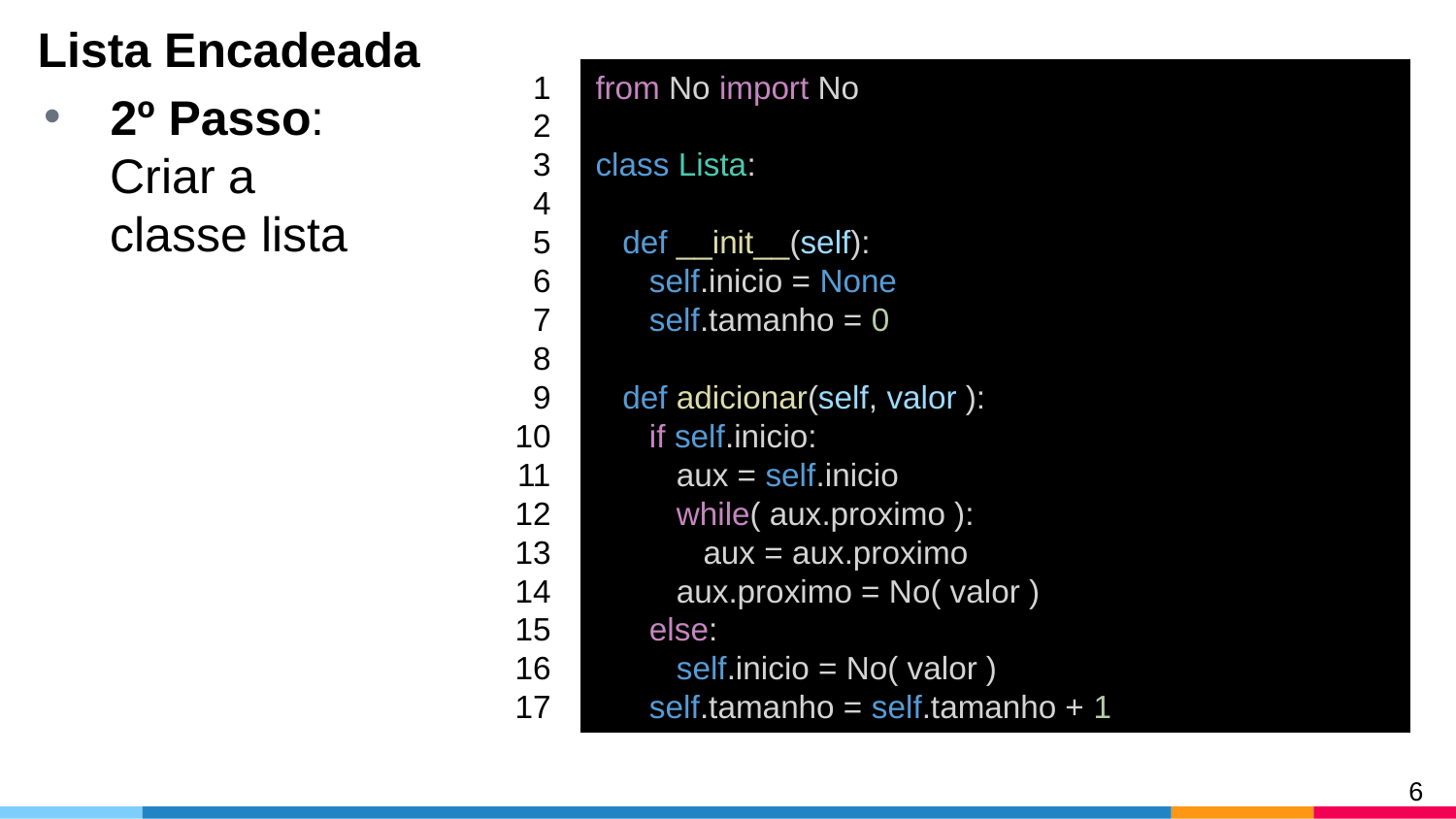

# Lista Encadeada
1
2
3
4
5
6
7
8
9
10
11
12
13
14
15
16
17

from No import No
class Lista:
   def __init__(self):
      self.inicio = None
      self.tamanho = 0
   def adicionar(self, valor ):
      if self.inicio:
         aux = self.inicio
         while( aux.proximo ):
            aux = aux.proximo
         aux.proximo = No( valor )
      else:
         self.inicio = No( valor )
      self.tamanho = self.tamanho + 1
2º Passo: Criar a classe lista

6